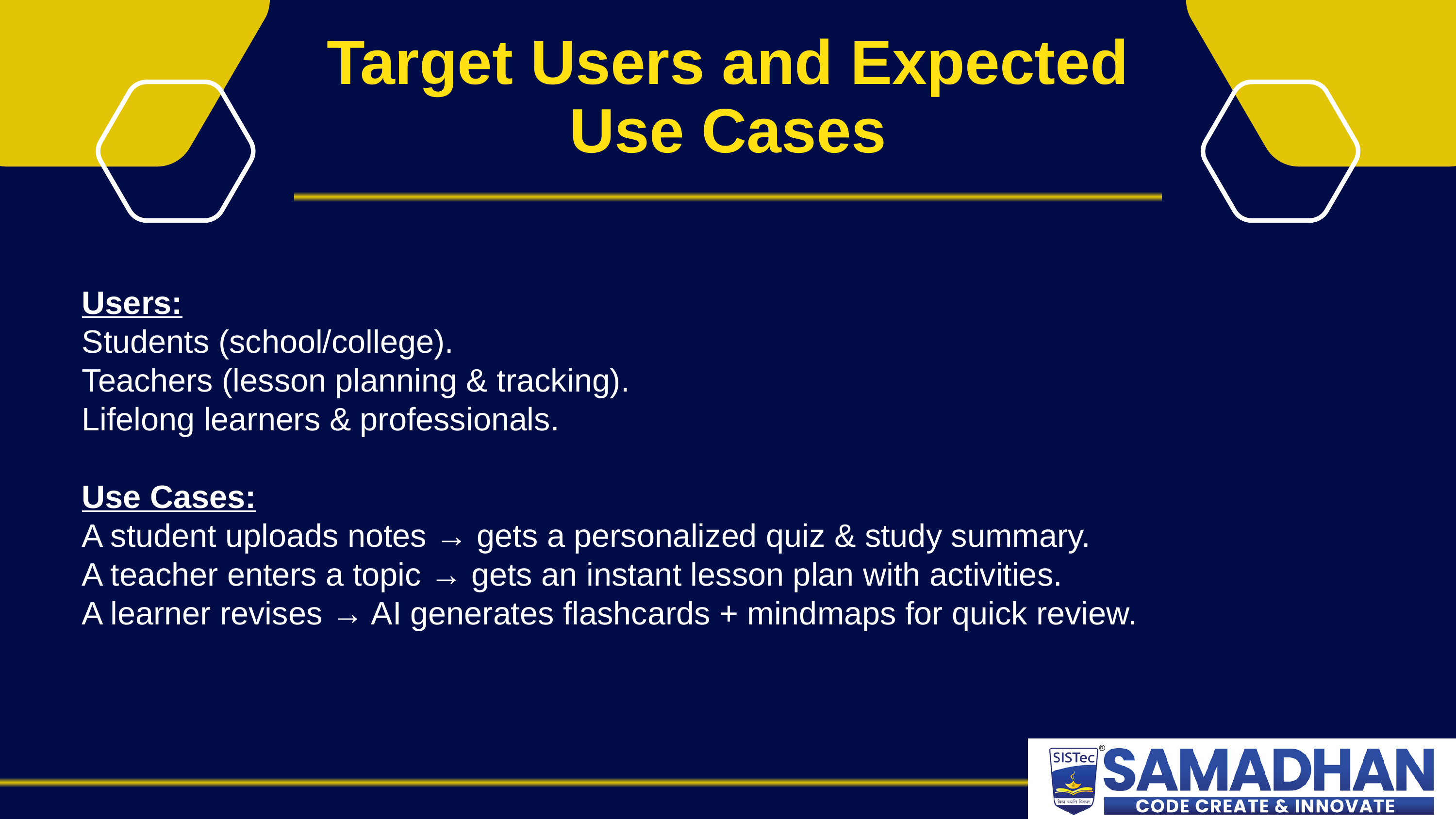

Target Users and Expected Use Cases

Users:
Students (school/college).
Teachers (lesson planning & tracking).
Lifelong learners & professionals.

Use Cases:
A student uploads notes → gets a personalized quiz & study summary.
A teacher enters a topic → gets an instant lesson plan with activities.
A learner revises → AI generates flashcards + mindmaps for quick review.